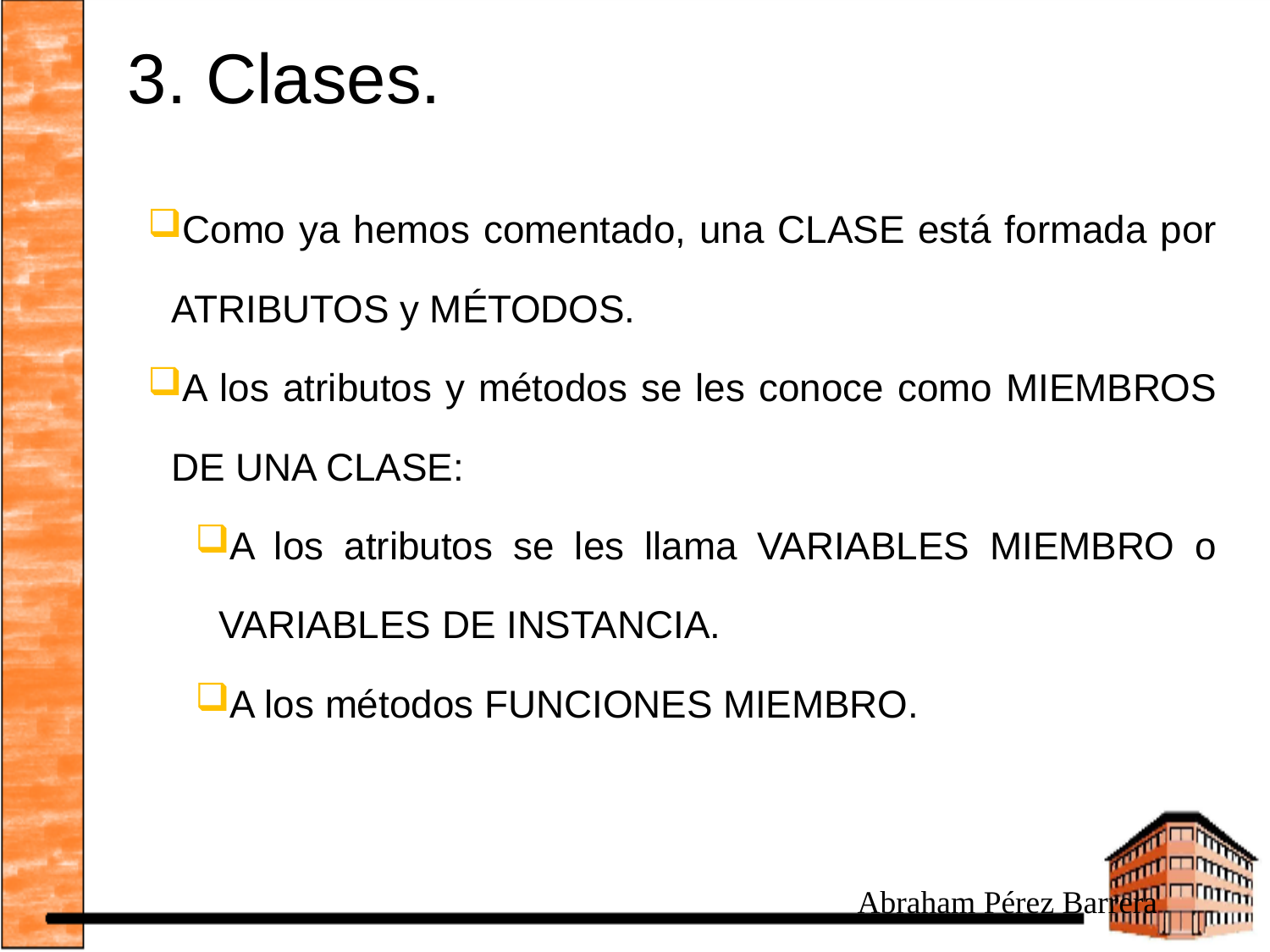

# 3. Clases.
Como ya hemos comentado, una CLASE está formada por ATRIBUTOS y MÉTODOS.
A los atributos y métodos se les conoce como MIEMBROS DE UNA CLASE:
A los atributos se les llama VARIABLES MIEMBRO o VARIABLES DE INSTANCIA.
A los métodos FUNCIONES MIEMBRO.